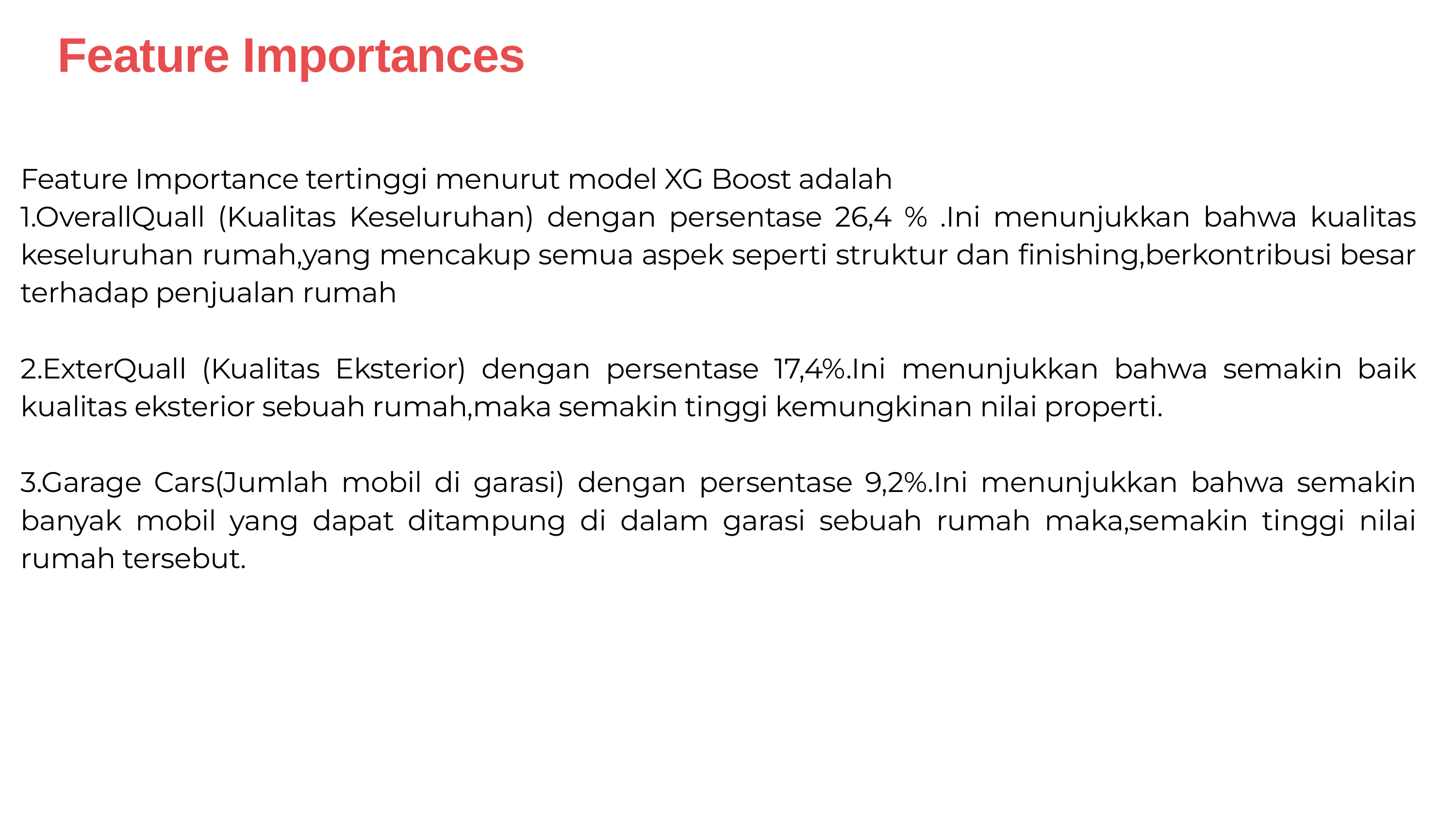

Feature Importances
Feature Importance tertinggi menurut model XG Boost adalah
1.OverallQuall (Kualitas Keseluruhan) dengan persentase 26,4 % .Ini menunjukkan bahwa kualitas keseluruhan rumah,yang mencakup semua aspek seperti struktur dan finishing,berkontribusi besar terhadap penjualan rumah

2.ExterQuall (Kualitas Eksterior) dengan persentase 17,4%.Ini menunjukkan bahwa semakin baik kualitas eksterior sebuah rumah,maka semakin tinggi kemungkinan nilai properti.

3.Garage Cars(Jumlah mobil di garasi) dengan persentase 9,2%.Ini menunjukkan bahwa semakin banyak mobil yang dapat ditampung di dalam garasi sebuah rumah maka,semakin tinggi nilai rumah tersebut.